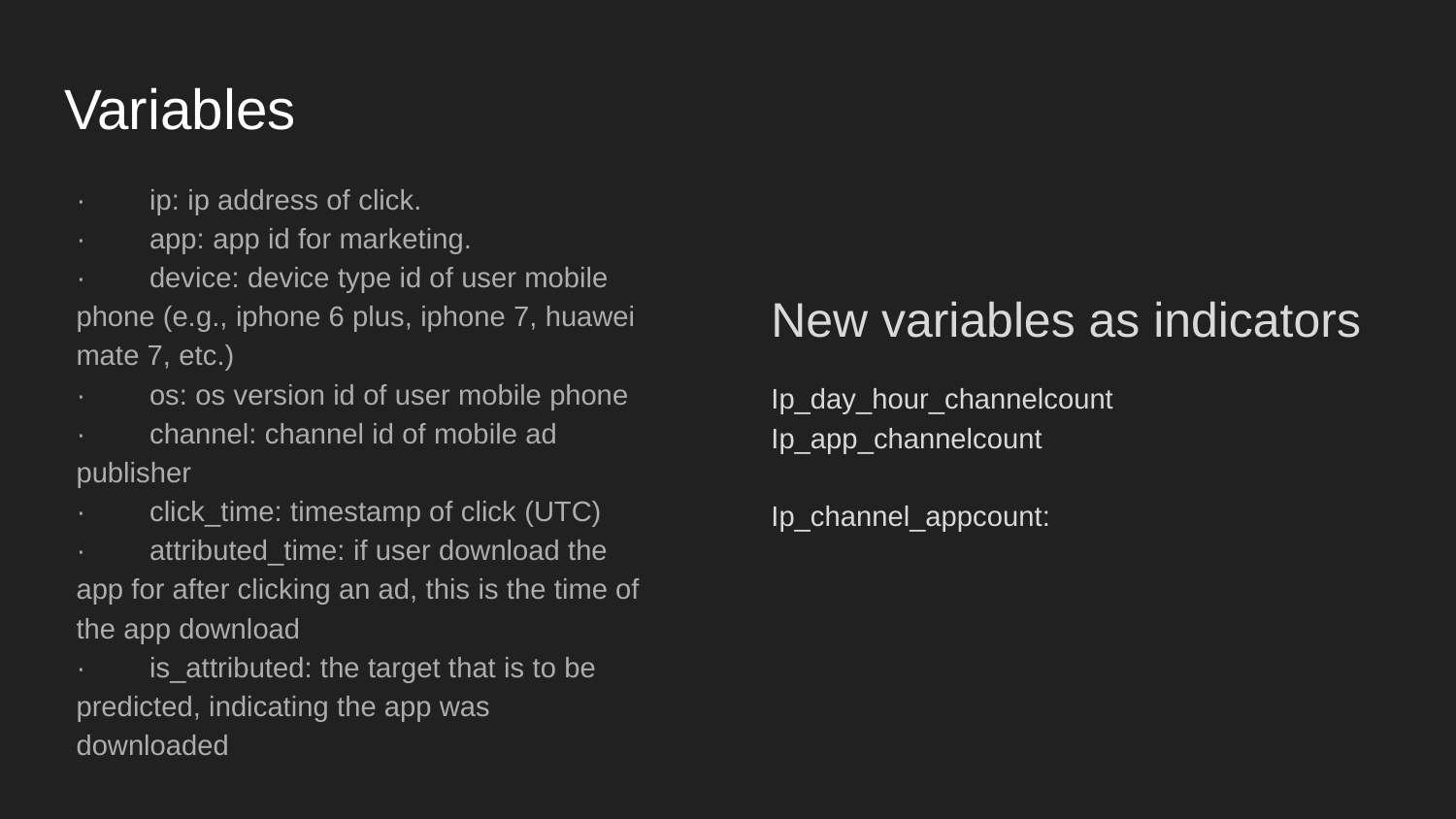

# Variables
·        ip: ip address of click.
·        app: app id for marketing.
·        device: device type id of user mobile phone (e.g., iphone 6 plus, iphone 7, huawei mate 7, etc.)
·        os: os version id of user mobile phone
·        channel: channel id of mobile ad publisher
·        click_time: timestamp of click (UTC)
·        attributed_time: if user download the app for after clicking an ad, this is the time of the app download
·        is_attributed: the target that is to be predicted, indicating the app was downloaded
New variables as indicators
Ip_day_hour_channelcount
Ip_app_channelcount

Ip_channel_appcount: